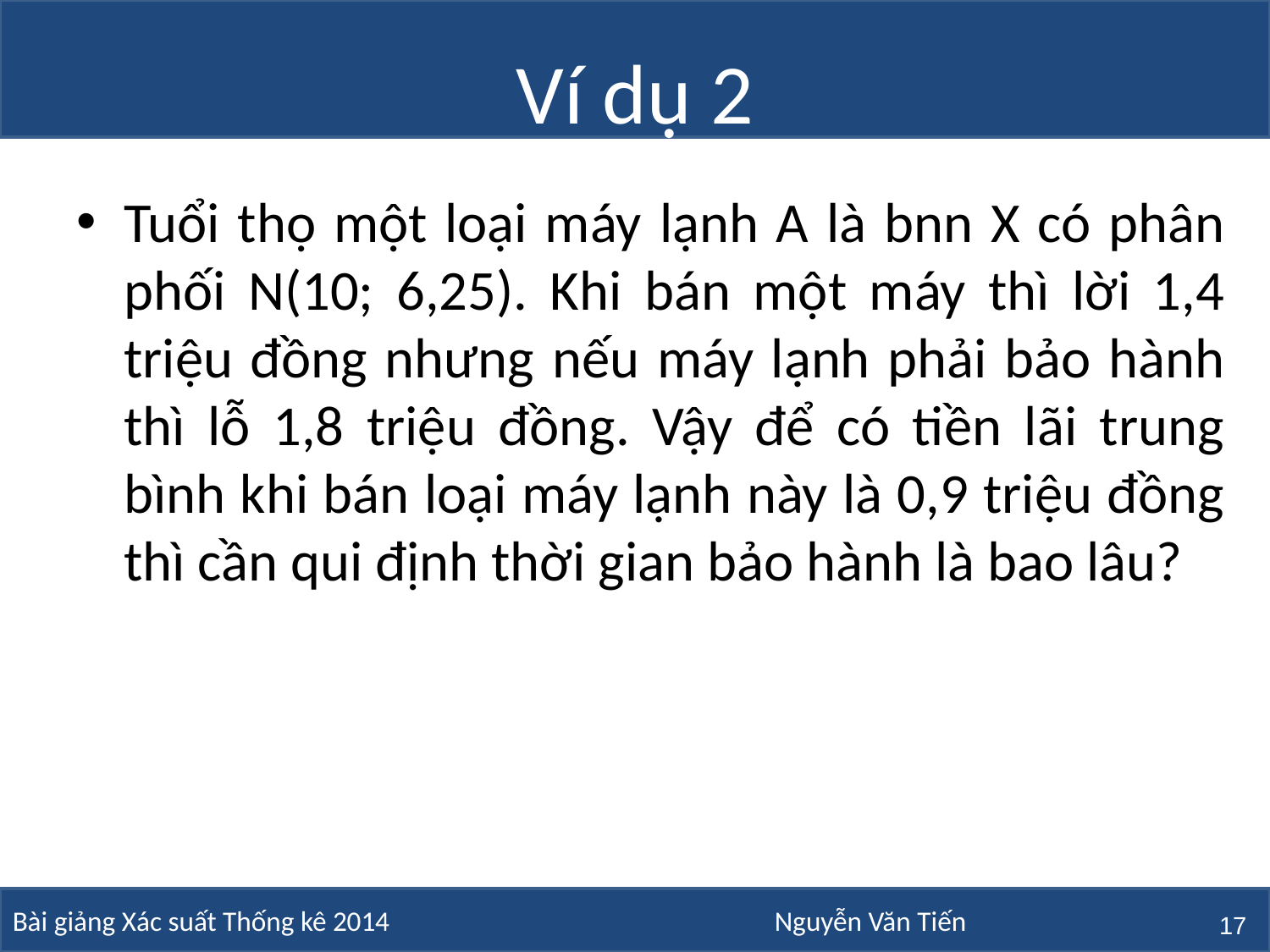

# Ví dụ 2
Tuổi thọ một loại máy lạnh A là bnn X có phân phối N(10; 6,25). Khi bán một máy thì lời 1,4 triệu đồng nhưng nếu máy lạnh phải bảo hành thì lỗ 1,8 triệu đồng. Vậy để có tiền lãi trung bình khi bán loại máy lạnh này là 0,9 triệu đồng thì cần qui định thời gian bảo hành là bao lâu?
17